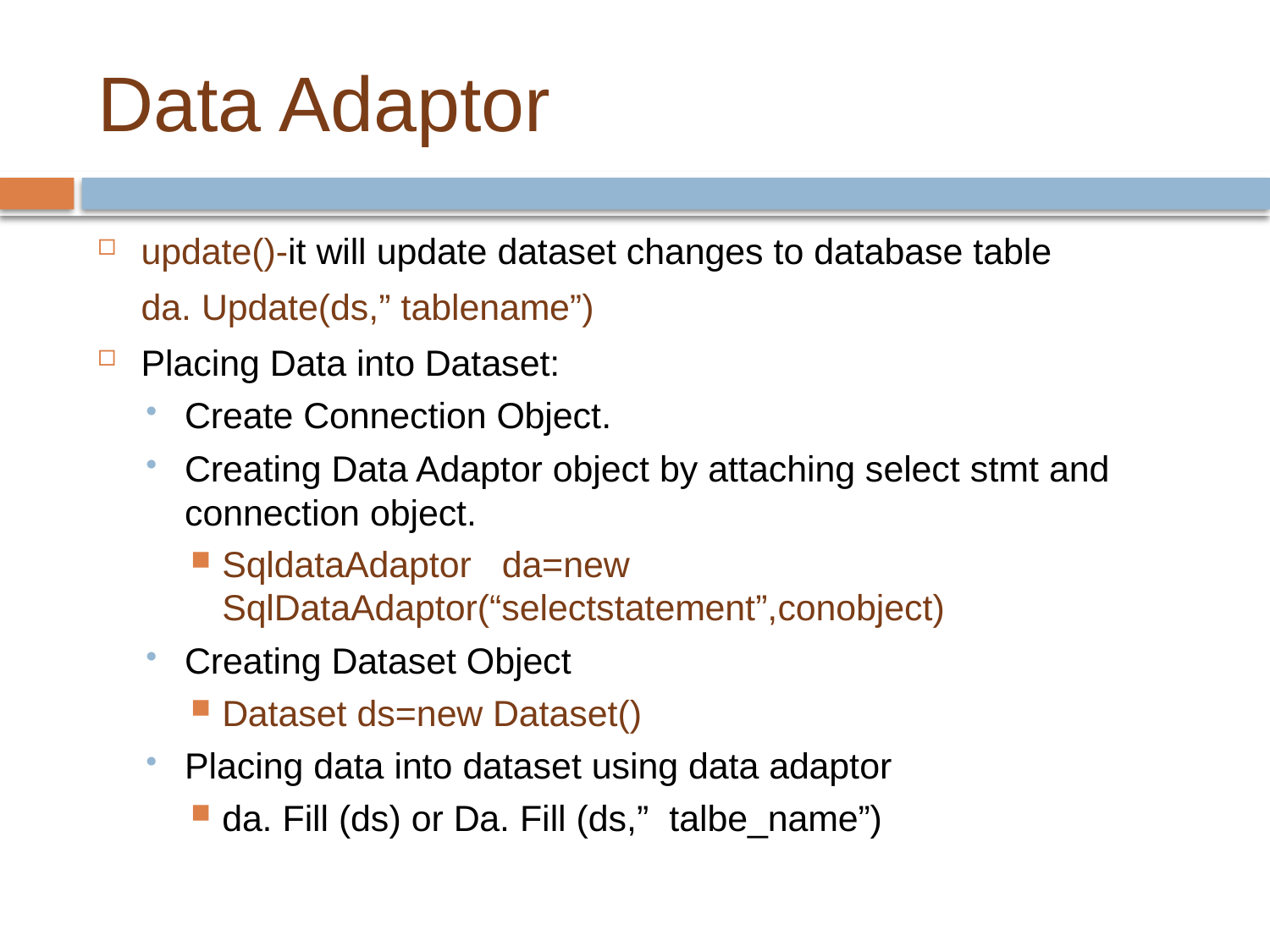

# Data Adaptor
update()-it will update dataset changes to database table
		da. Update(ds,” tablename”)
Placing Data into Dataset:
Create Connection Object.
Creating Data Adaptor object by attaching select stmt and connection object.
SqldataAdaptor   da=new SqlDataAdaptor(“selectstatement”,conobject)
Creating Dataset Object
Dataset ds=new Dataset()
Placing data into dataset using data adaptor
da. Fill (ds) or Da. Fill (ds,”  talbe_name”)